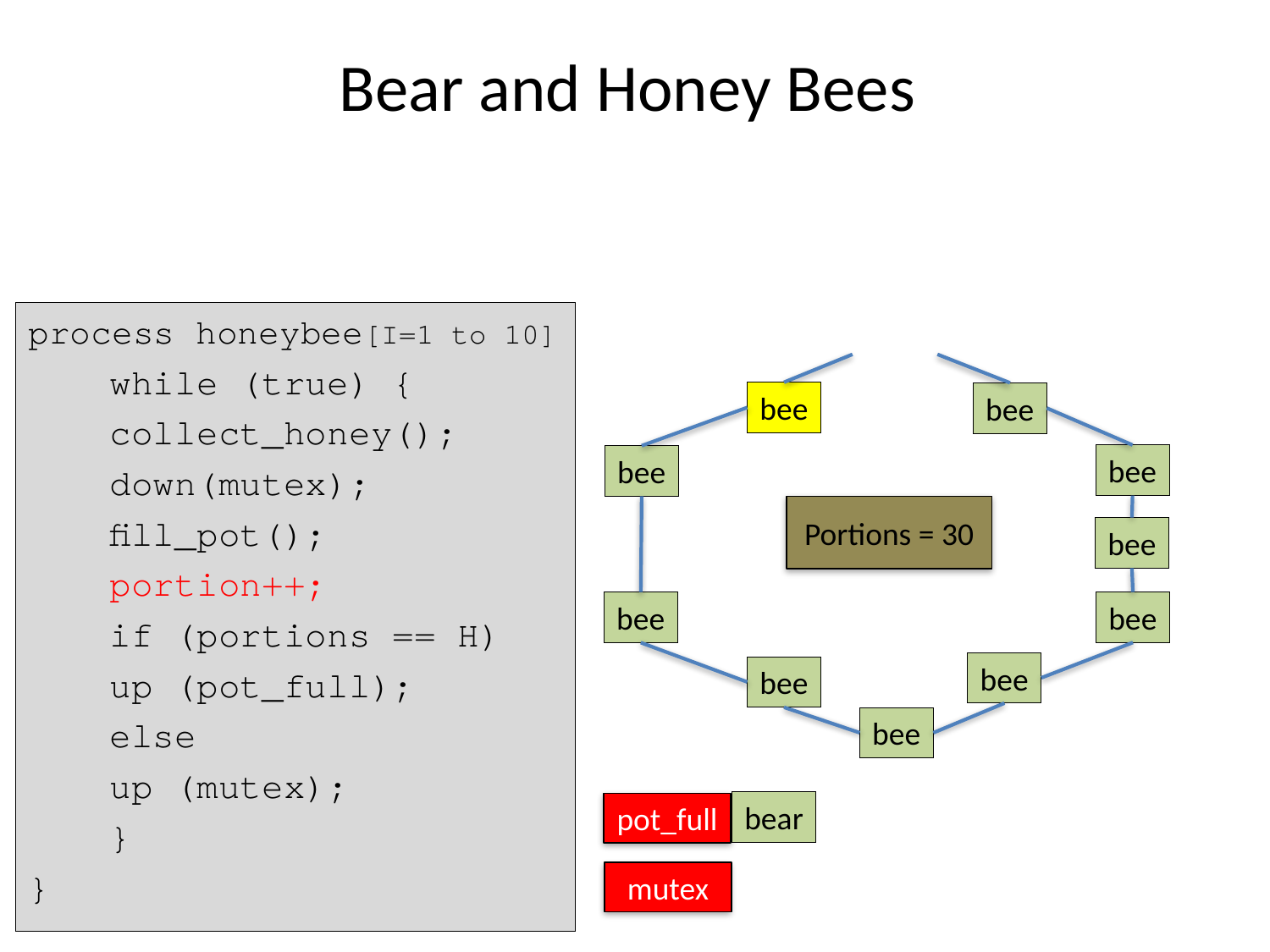

# Bear and Honey Bees
process honeybee[I=1 to 10]
	while (true) {
		collect_honey();
		down(mutex);
		fill_pot();
		portion++;
		if (portions == H)
			up (pot_full);
		else
			up (mutex);
	}
}

bee
bee
bee
bee
Portions = 30
bee
bee
bee
bee
bee
bee
bear
pot_full
mutex